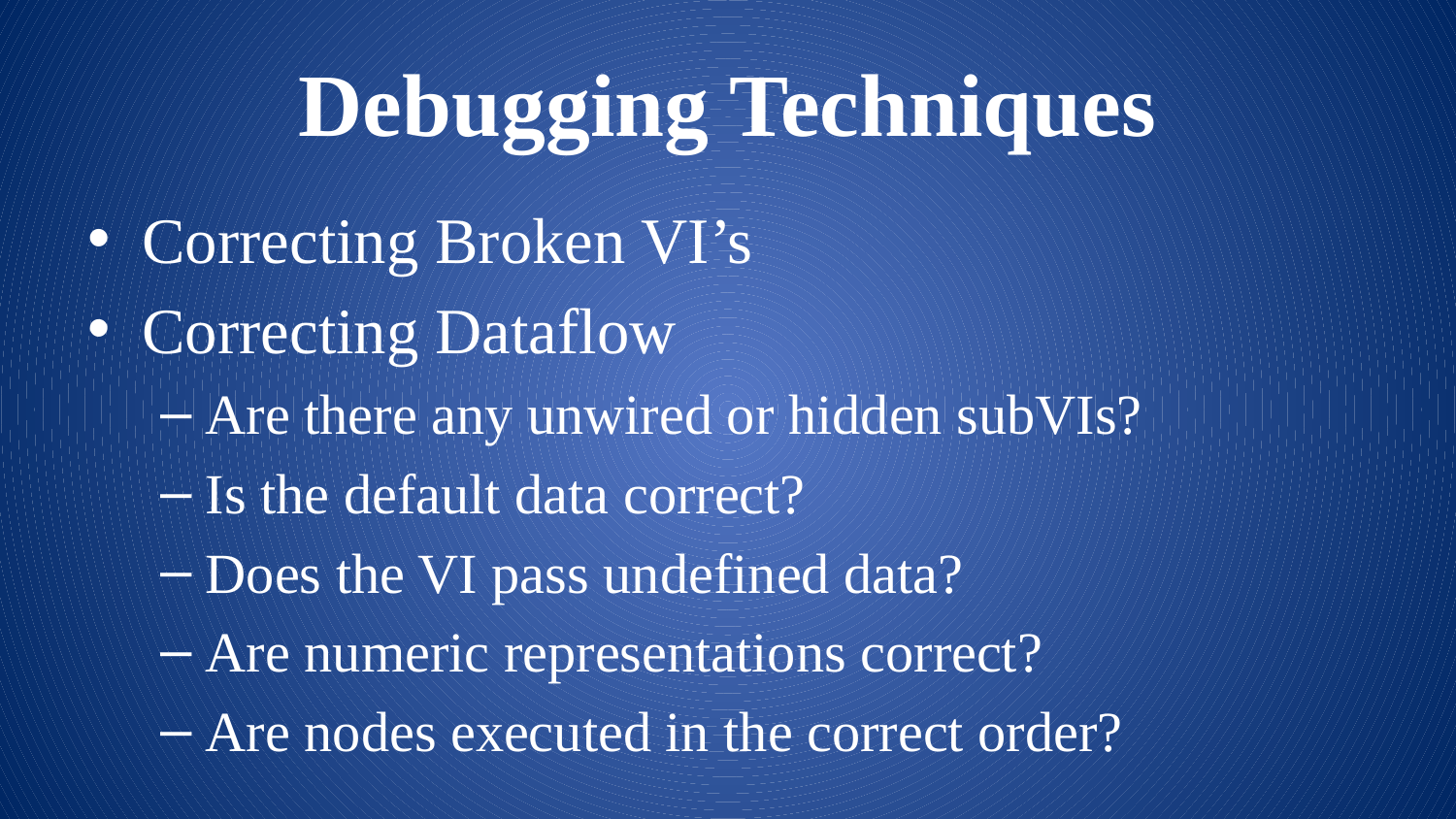

# Debugging Techniques
Correcting Broken VI’s
Correcting Dataflow
Are there any unwired or hidden subVIs?
Is the default data correct?
Does the VI pass undefined data?
Are numeric representations correct?
Are nodes executed in the correct order?